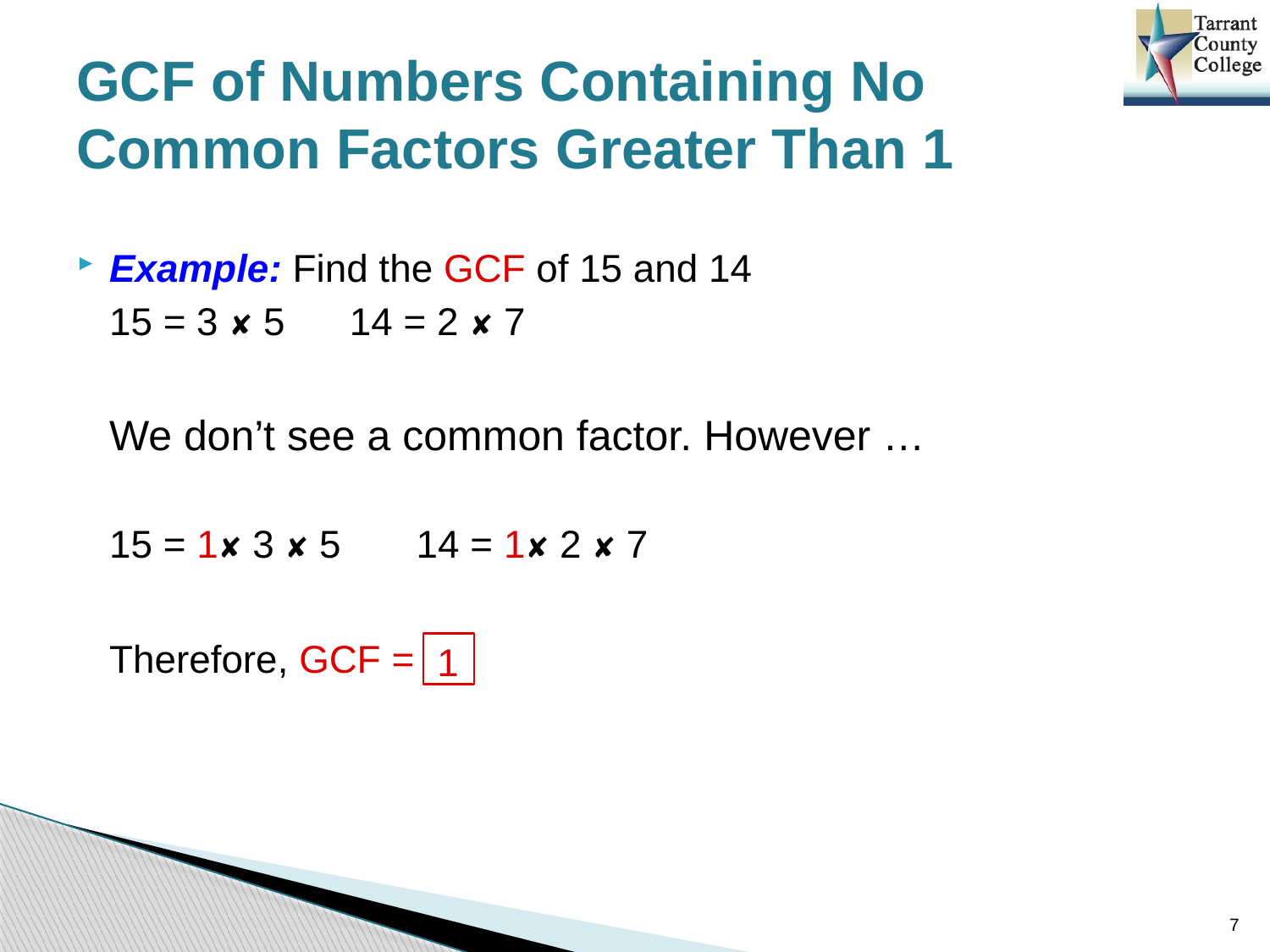

# GCF of Numbers Containing No Common Factors Greater Than 1
Example: Find the GCF of 15 and 14
	15 = 3 ✘ 5      14 = 2 ✘ 7

	We don’t see a common factor. However …

	15 = 1✘ 3 ✘ 5       14 = 1✘ 2 ✘ 7

	Therefore, GCF =
1

7